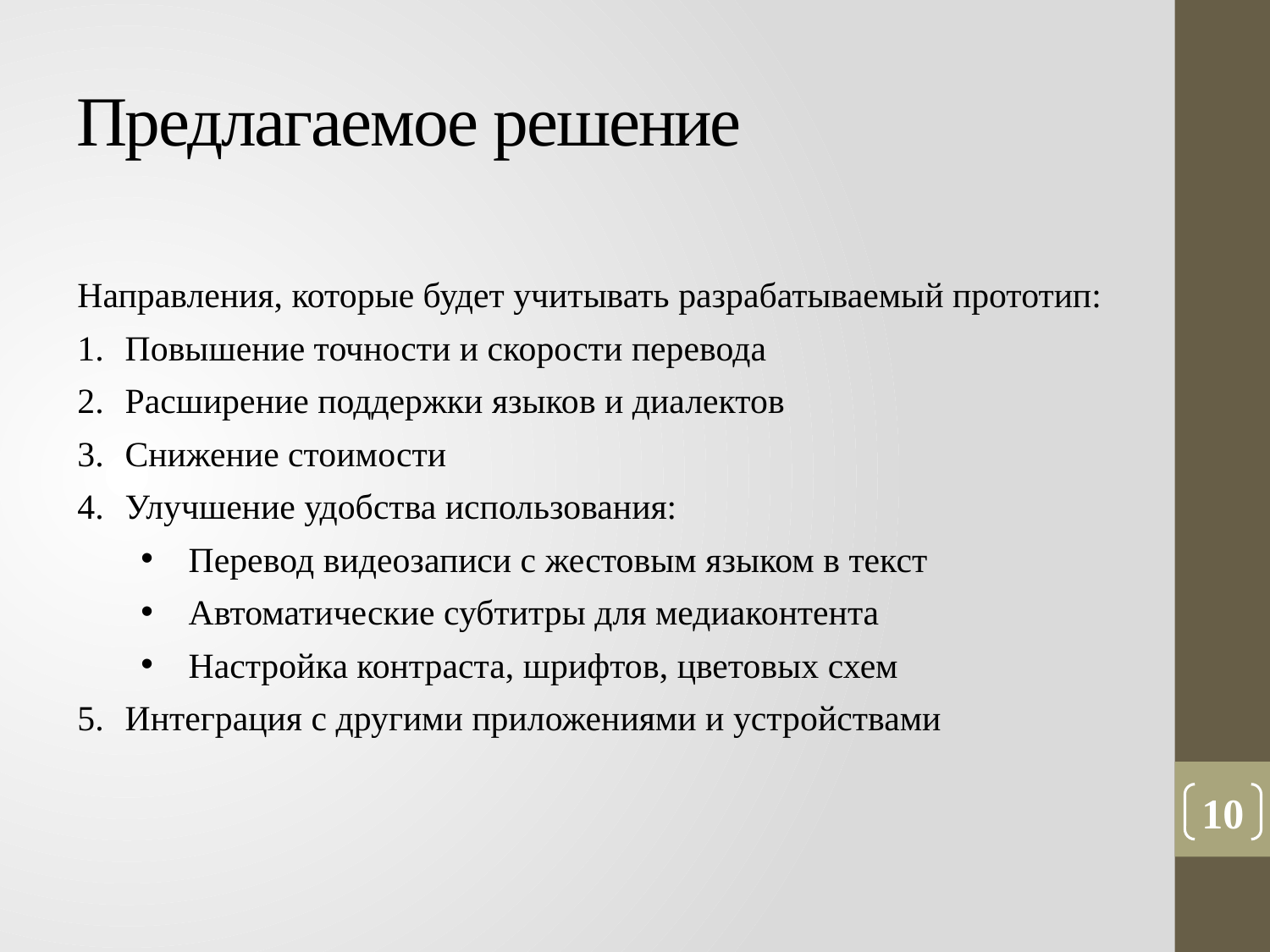

# Предлагаемое решение
Направления, которые будет учитывать разрабатываемый прототип:
Повышение точности и скорости перевода
Расширение поддержки языков и диалектов
Снижение стоимости
Улучшение удобства использования:
Перевод видеозаписи с жестовым языком в текст
Автоматические субтитры для медиаконтента
Настройка контраста, шрифтов, цветовых схем
Интеграция с другими приложениями и устройствами
10